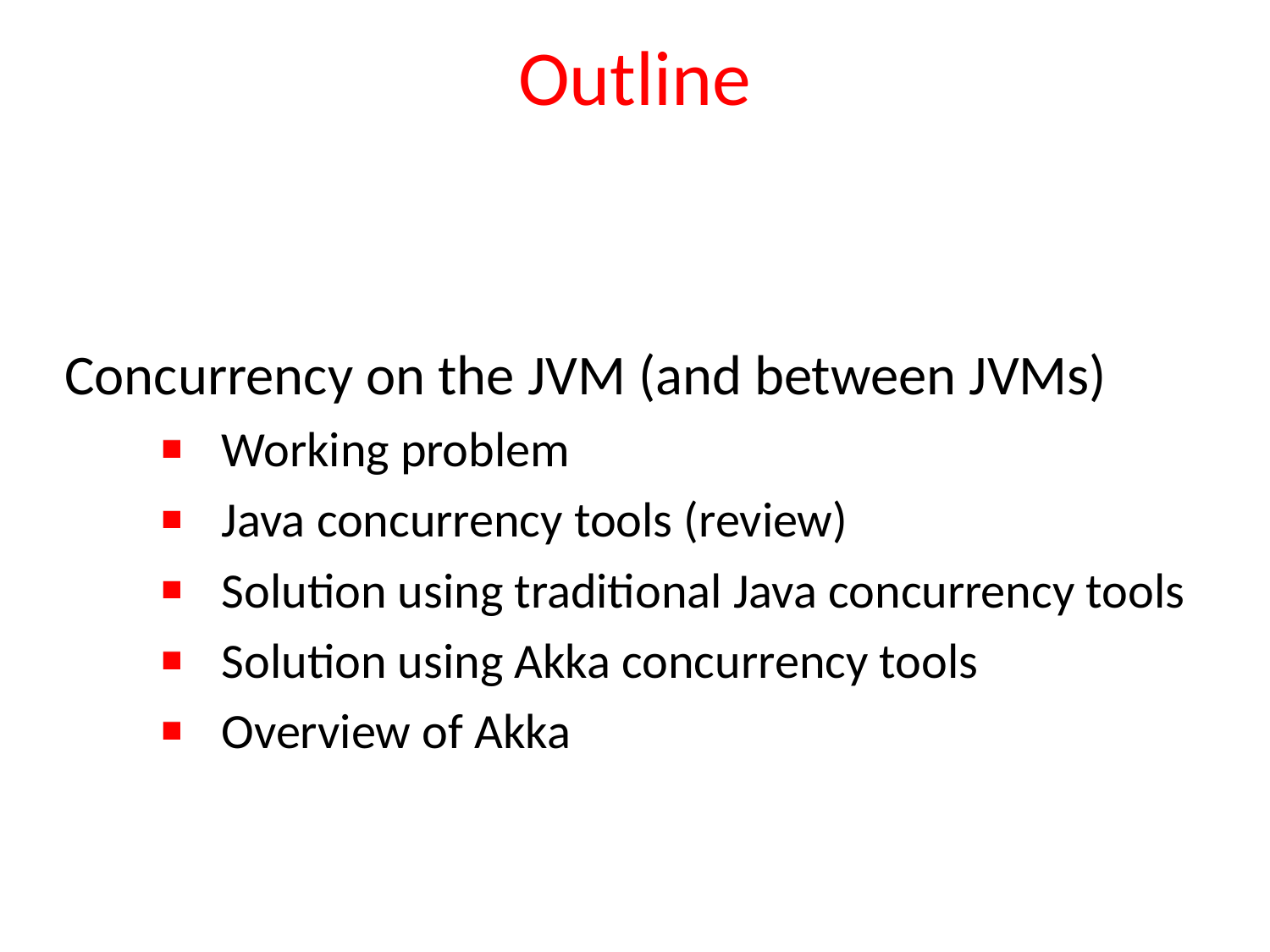

# Outline
Concurrency on the JVM (and between JVMs)
Working problem
Java concurrency tools (review)
Solution using traditional Java concurrency tools
Solution using Akka concurrency tools
Overview of Akka